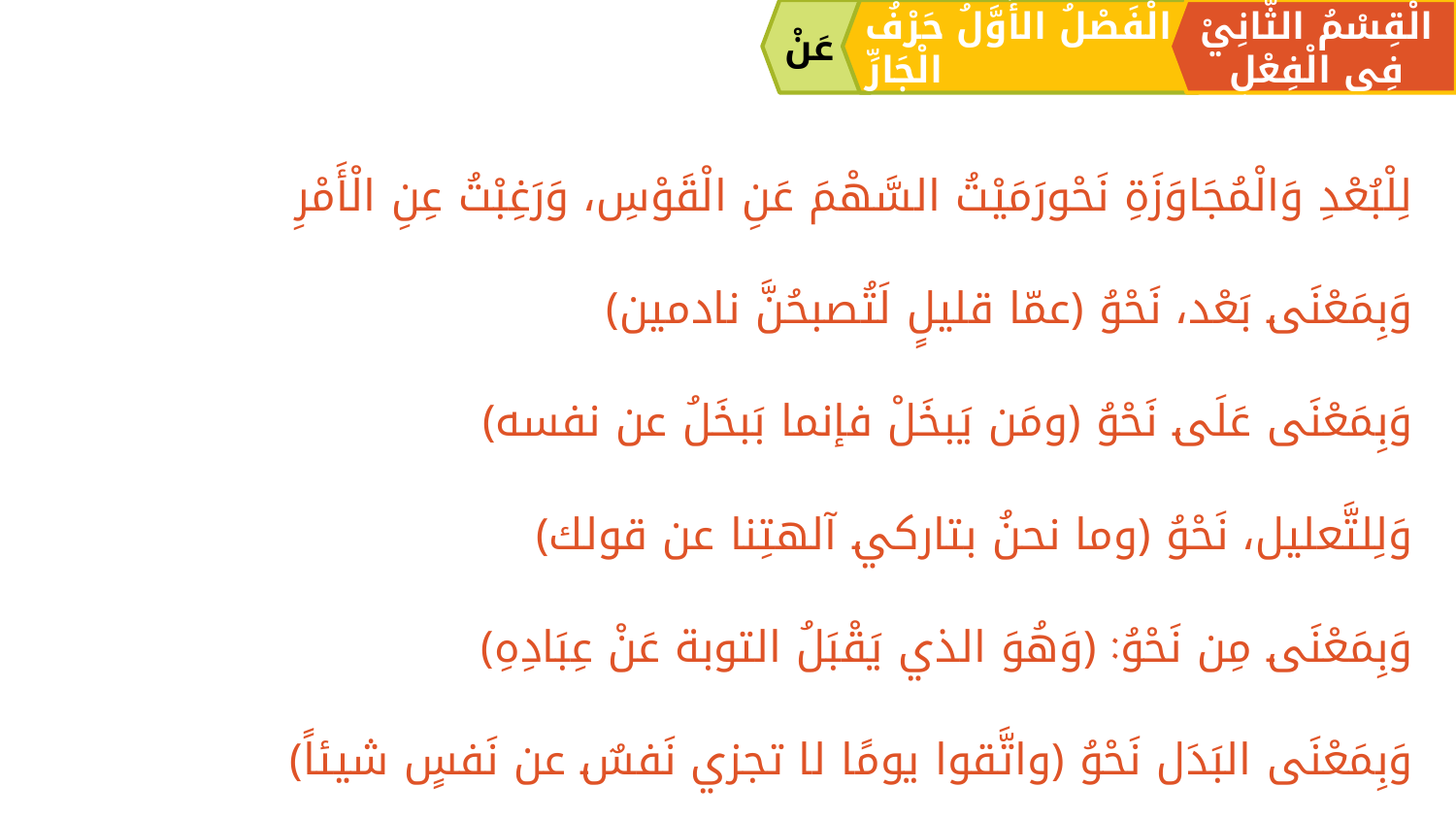

عَنْ
الْقِسْمُ الثَّانِيْ فِي الْفِعْلِ
الْفَصْلُ الأَوَّلُ حَرْفُ الْجَارِّ
لِلْبُعْدِ وَالْمُجَاوَزَةِ نَحْورَمَيْتُ السَّهْمَ عَنِ الْقَوْسِ، وَرَغِبْتُ عِنِ الْأَمْرِ
وَبِمَعْنَی بَعْد، نَحْوُ ﴿عمّا قليلٍ لَتُصبحُنَّ نادمين﴾
وَبِمَعْنَی عَلَى نَحْوُ ﴿ومَن يَبخَلْ فإنما بَبخَلُ عن نفسه﴾
وَلِلتَّعليل، نَحْوُ ﴿وما نحنُ بتاركي آلهتِنا عن قولك﴾
وَبِمَعْنَی مِن نَحْوُ: ﴿وَهُوَ الذي يَقْبَلُ التوبة عَنْ عِبَادِهِ﴾
وَبِمَعْنَی البَدَل نَحْوُ ﴿واتَّقوا يومًا لا تجزي نَفسٌ عن نَفسٍ شيئاً﴾